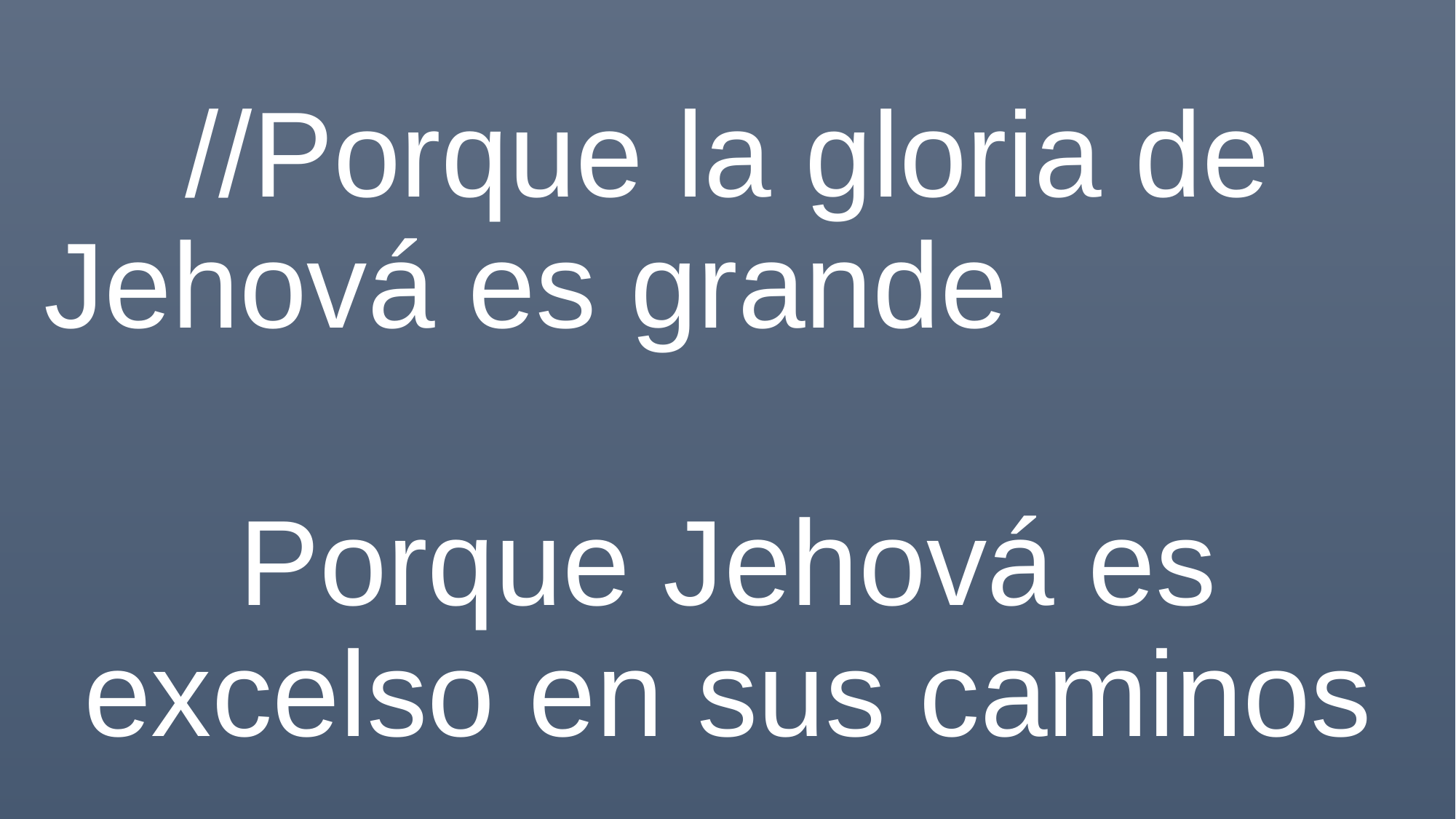

//Porque la gloria de Jehová es grande
Porque Jehová es excelso en sus caminos